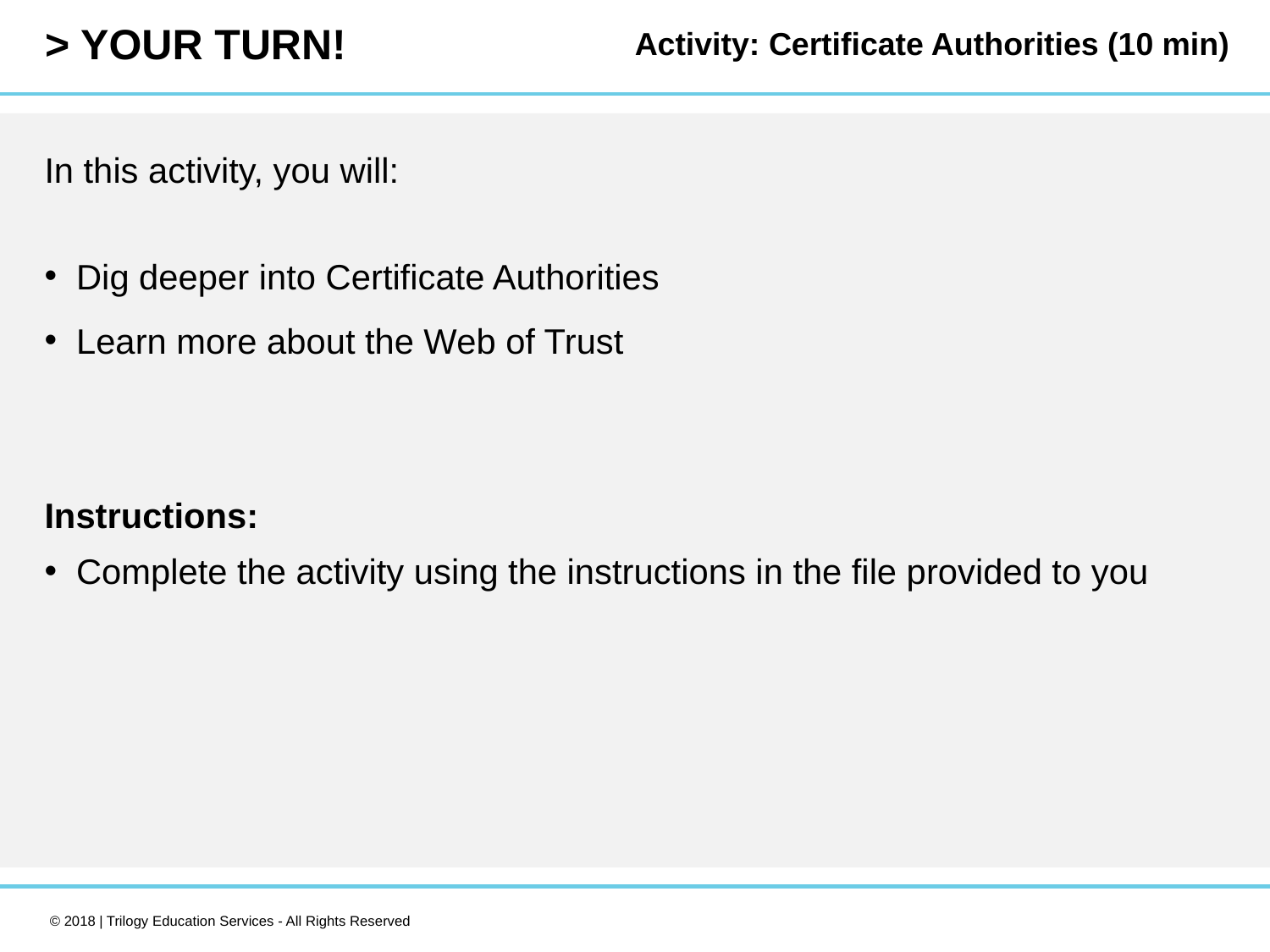

Activity: Certificate Authorities (10 min)
In this activity, you will:
Dig deeper into Certificate Authorities
Learn more about the Web of Trust

Instructions:
Complete the activity using the instructions in the file provided to you